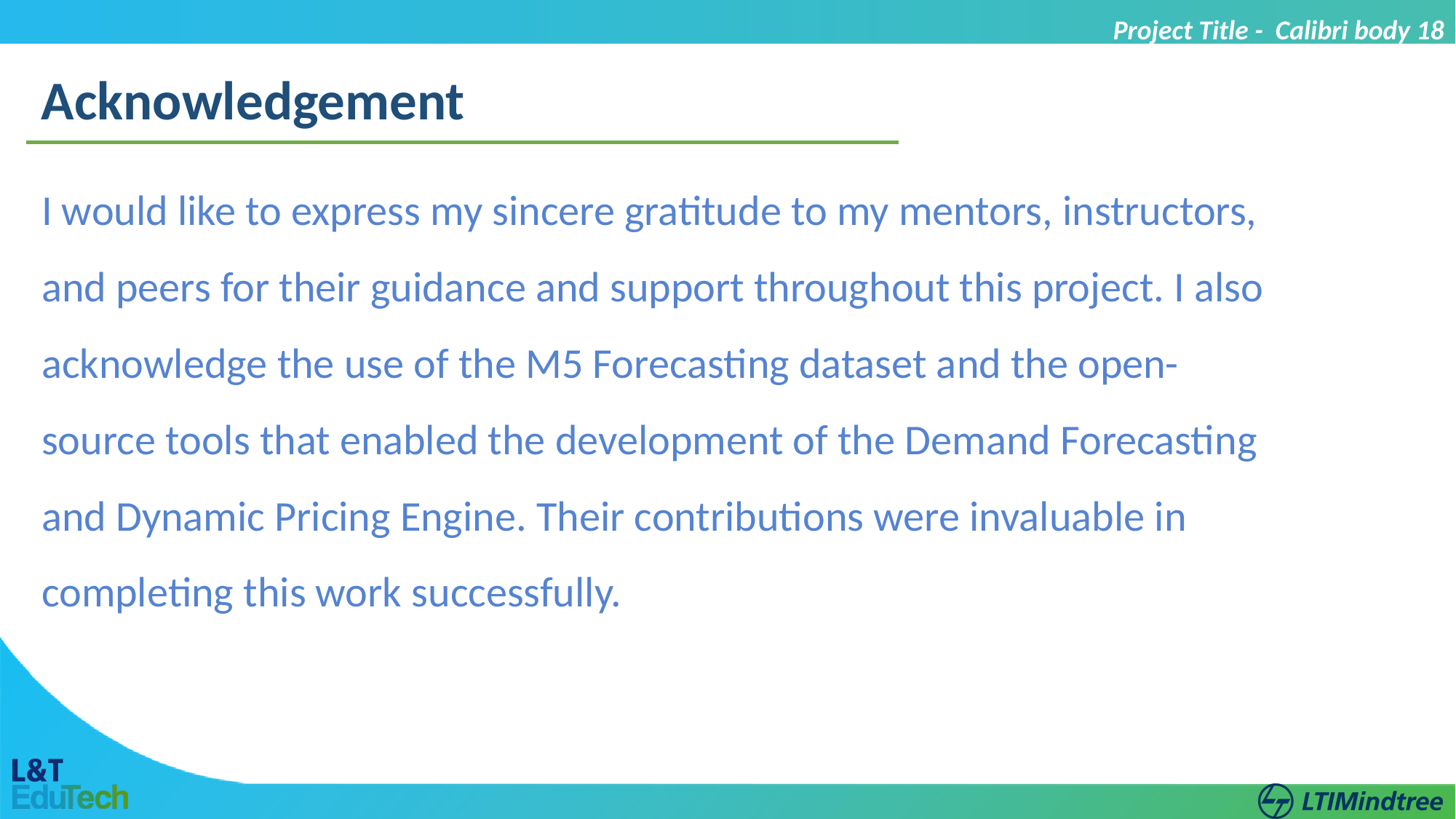

Project Title -  Calibri body 18

Acknowledgement
I would like to express my sincere gratitude to my mentors, instructors, and peers for their guidance and support throughout this project. I also acknowledge the use of the M5 Forecasting dataset and the open-source tools that enabled the development of the Demand Forecasting and Dynamic Pricing Engine. Their contributions were invaluable in completing this work successfully.